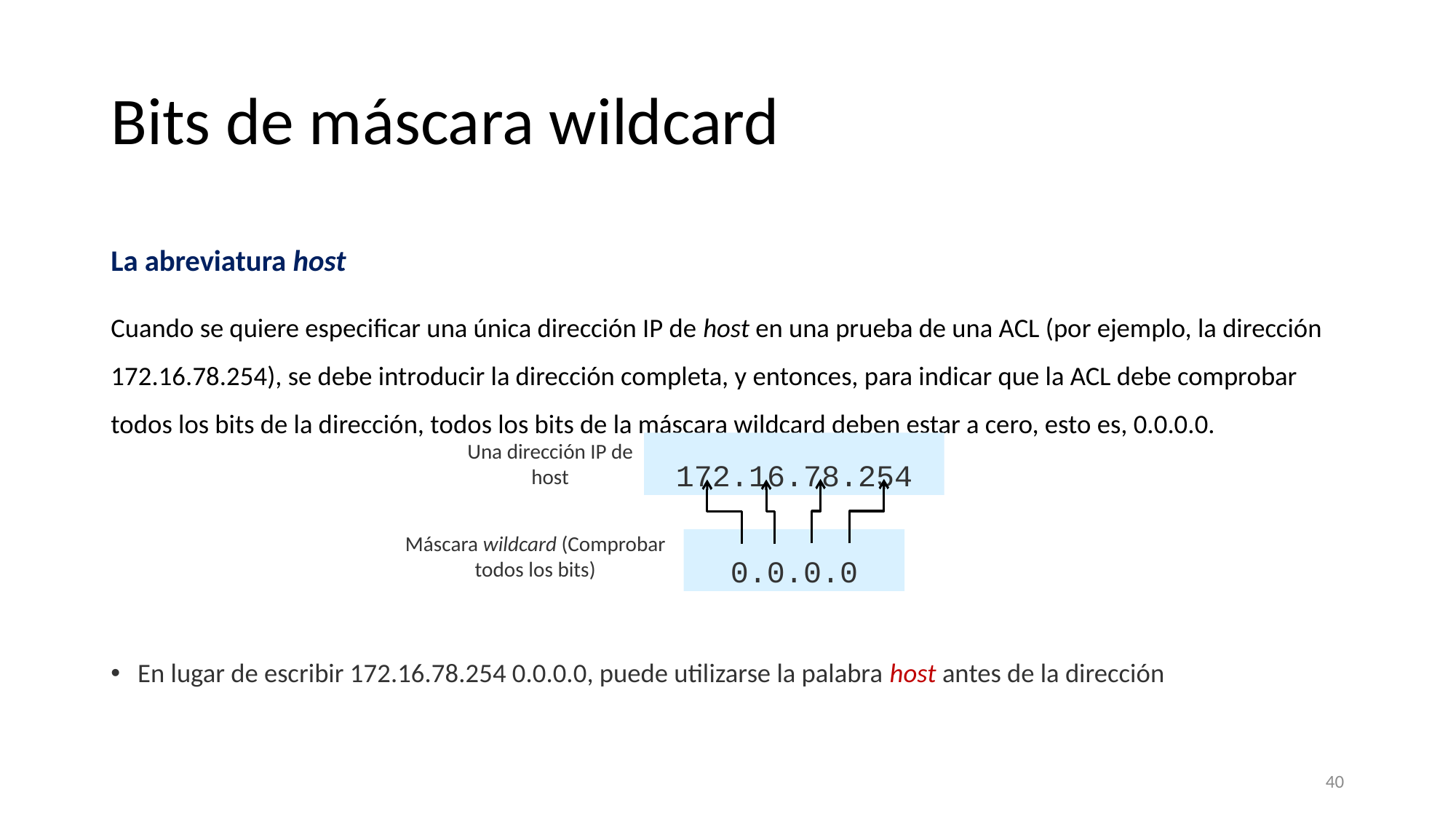

# Bits de máscara wildcard
La abreviatura host
Cuando se quiere especificar una única dirección IP de host en una prueba de una ACL (por ejemplo, la dirección 172.16.78.254), se debe introducir la dirección completa, y entonces, para indicar que la ACL debe comprobar todos los bits de la dirección, todos los bits de la máscara wildcard deben estar a cero, esto es, 0.0.0.0.

En lugar de escribir 172.16.78.254 0.0.0.0, puede utilizarse la palabra host antes de la dirección
Una dirección IP de host

172.16.78.254
Máscara wildcard (Comprobar todos los bits)

0.0.0.0
40